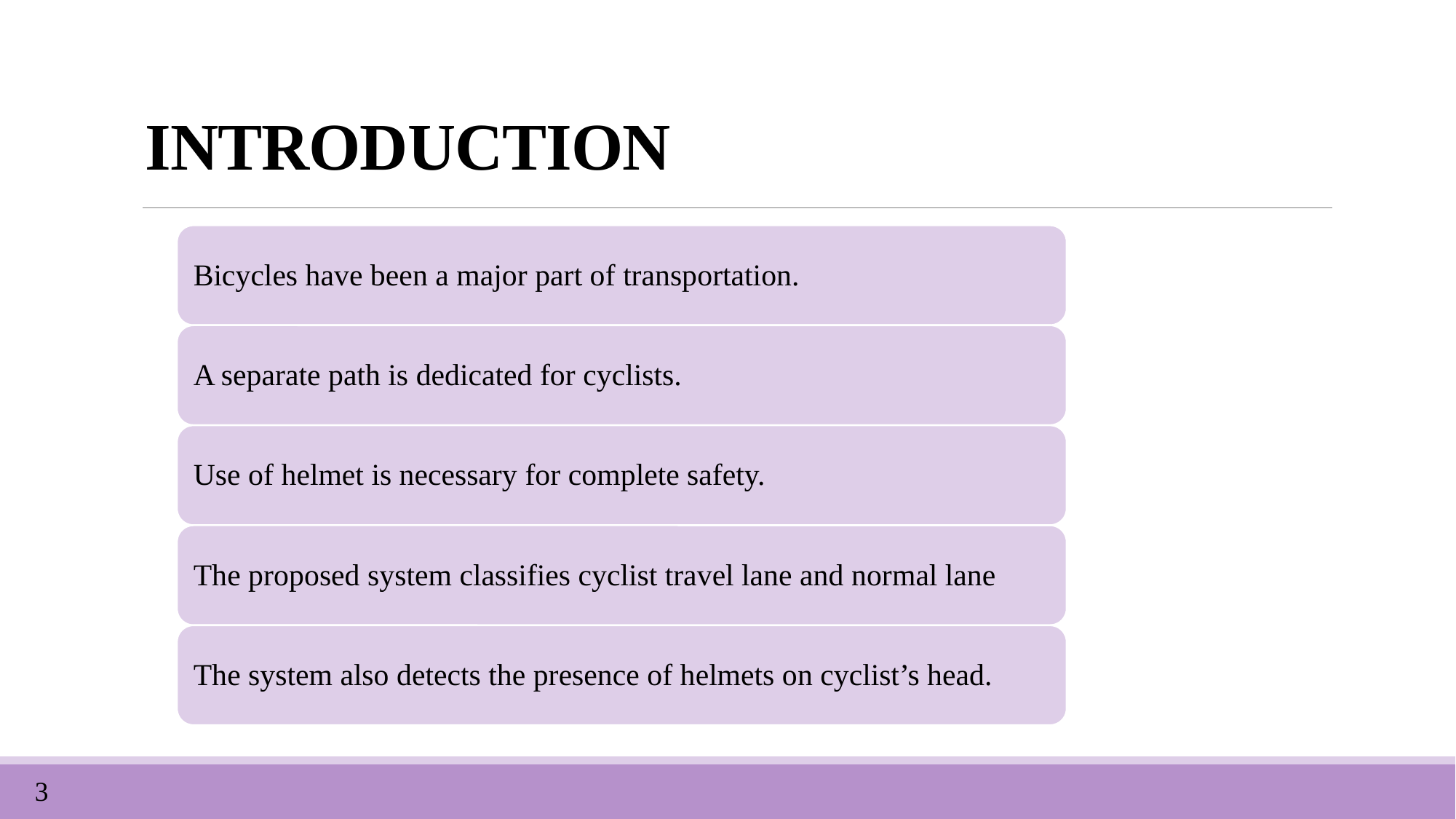

# INTRODUCTION
Bicycles have been a major part of transportation.
A separate path is dedicated for cyclists.
Use of helmet is necessary for complete safety.
The proposed system classifies cyclist travel lane and normal lane
The system also detects the presence of helmets on cyclist’s head.
3